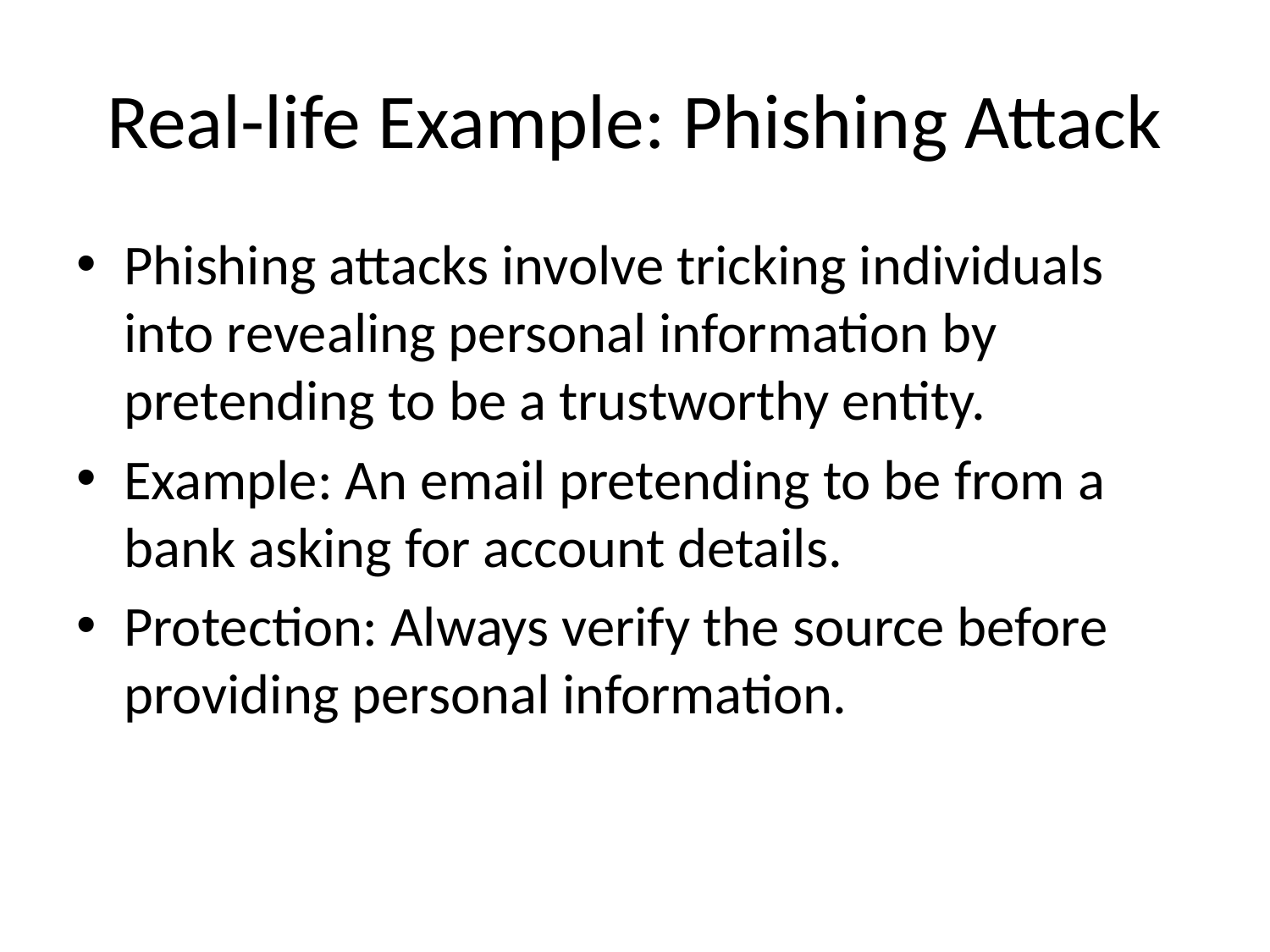

# Real-life Example: Phishing Attack
Phishing attacks involve tricking individuals into revealing personal information by pretending to be a trustworthy entity.
Example: An email pretending to be from a bank asking for account details.
Protection: Always verify the source before providing personal information.